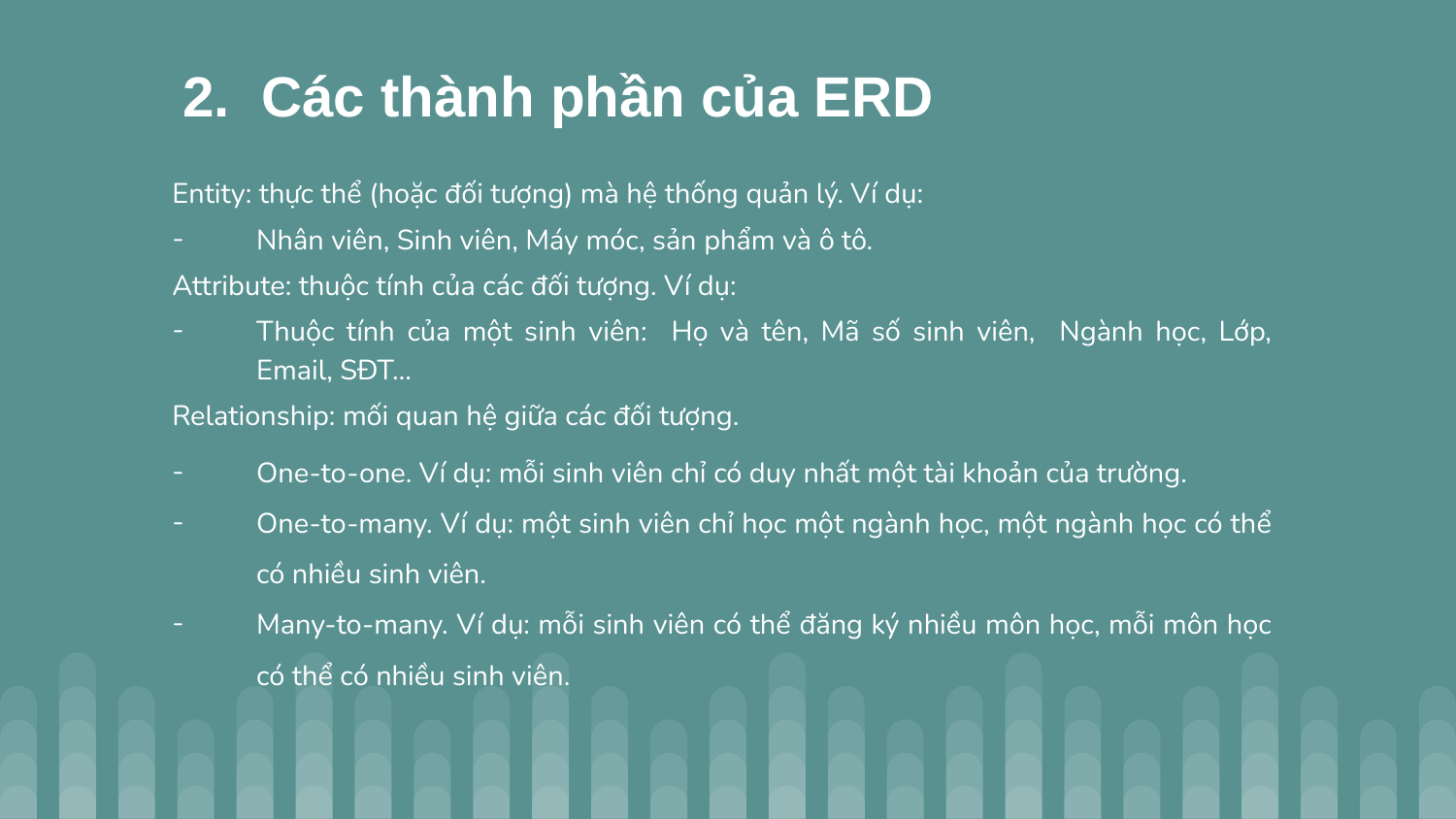

# 2.  Các thành phần của ERD
Entity: thực thể (hoặc đối tượng) mà hệ thống quản lý. Ví dụ:
Nhân viên, Sinh viên, Máy móc, sản phẩm và ô tô.
Attribute: thuộc tính của các đối tượng. Ví dụ:
Thuộc tính của một sinh viên:  Họ và tên, Mã số sinh viên,  Ngành học, Lớp, Email, SĐT…
Relationship: mối quan hệ giữa các đối tượng.
One-to-one. Ví dụ: mỗi sinh viên chỉ có duy nhất một tài khoản của trường.
One-to-many. Ví dụ: một sinh viên chỉ học một ngành học, một ngành học có thể có nhiều sinh viên.
Many-to-many. Ví dụ: mỗi sinh viên có thể đăng ký nhiều môn học, mỗi môn học có thể có nhiều sinh viên.